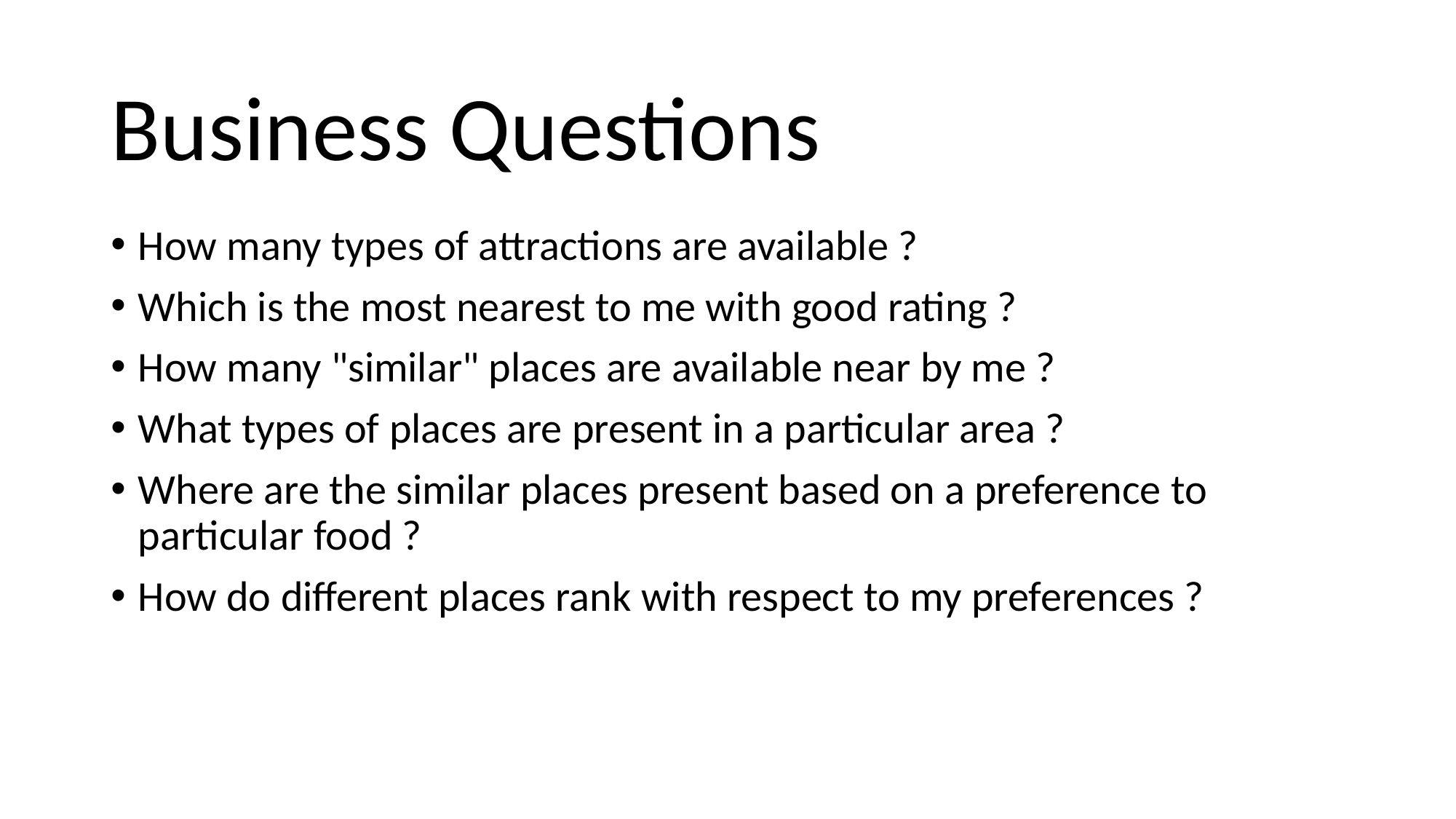

# Business Questions
How many types of attractions are available ?
Which is the most nearest to me with good rating ?
How many "similar" places are available near by me ?
What types of places are present in a particular area ?
Where are the similar places present based on a preference to particular food ?
How do different places rank with respect to my preferences ?